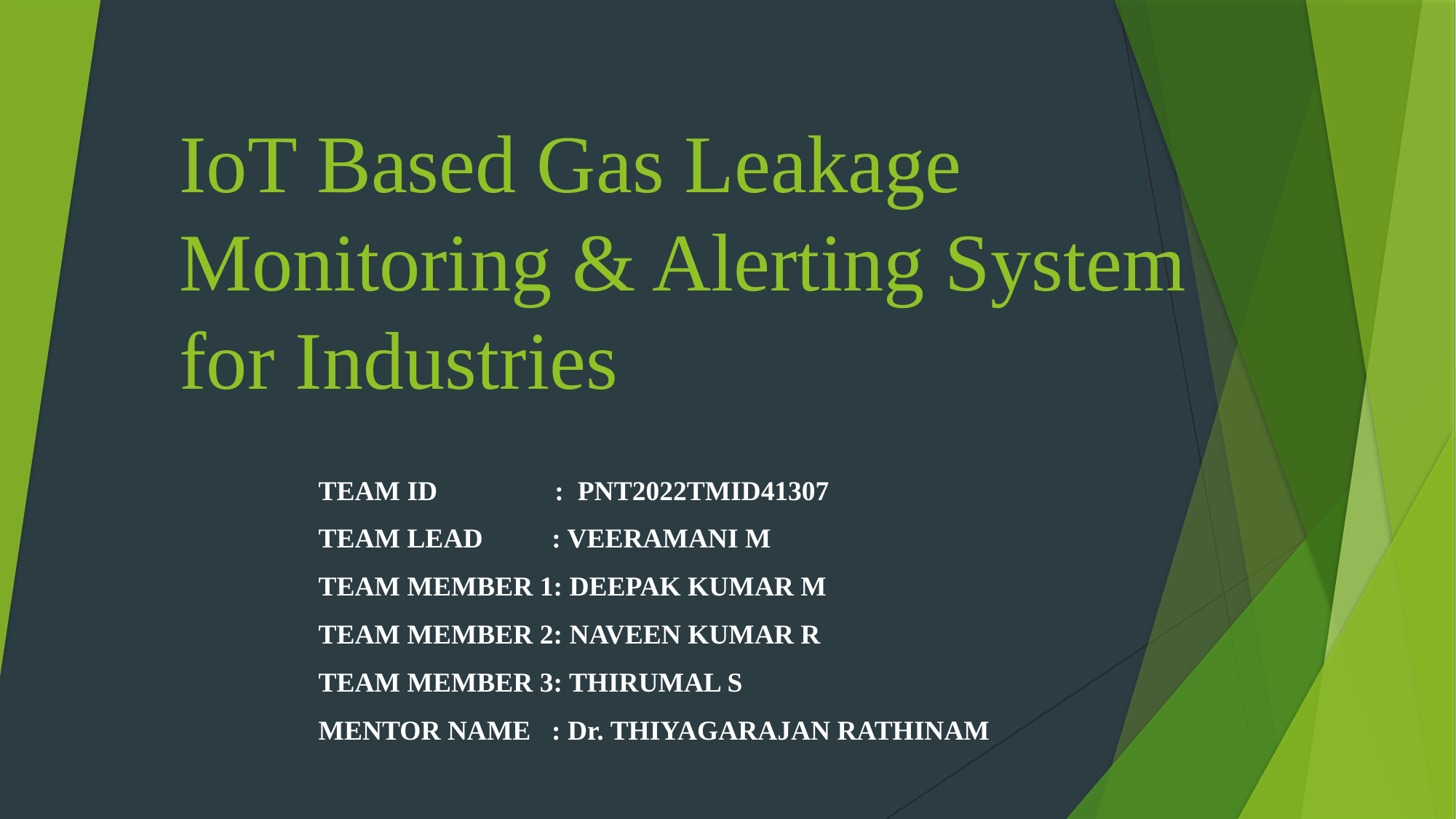

# IoT Based Gas Leakage Monitoring & Alerting System   for Industries
TEAM ID                 :  PNT2022TMID41307
TEAM LEAD          : VEERAMANI M
TEAM MEMBER 1: DEEPAK KUMAR M
TEAM MEMBER 2: NAVEEN KUMAR R
TEAM MEMBER 3: THIRUMAL S
MENTOR NAME   : Dr. THIYAGARAJAN RATHINAM